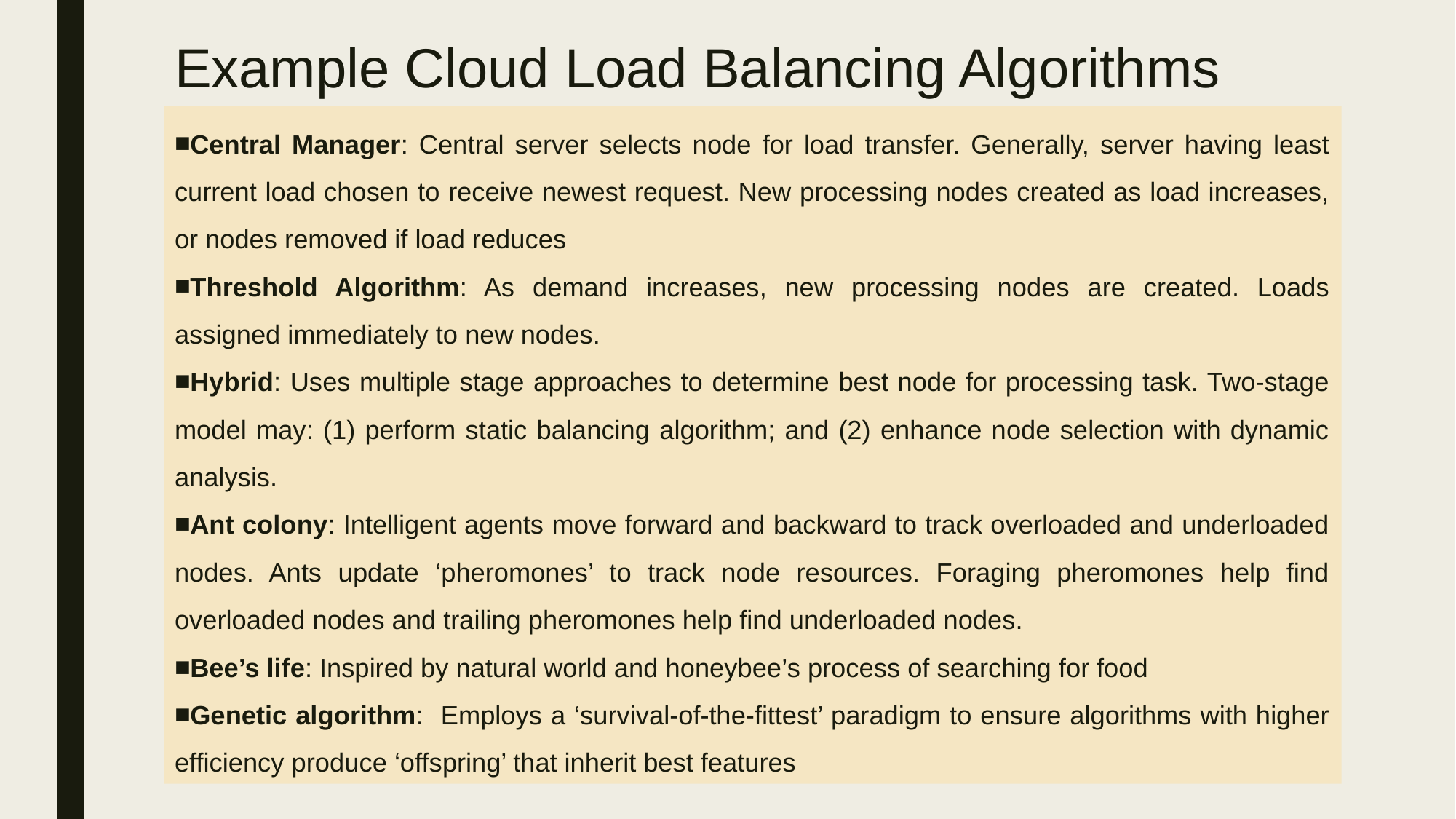

# Example Cloud Load Balancing Algorithms
Central Manager: Central server selects node for load transfer. Generally, server having least current load chosen to receive newest request. New processing nodes created as load increases, or nodes removed if load reduces
Threshold Algorithm: As demand increases, new processing nodes are created. Loads assigned immediately to new nodes.
Hybrid: Uses multiple stage approaches to determine best node for processing task. Two-stage model may: (1) perform static balancing algorithm; and (2) enhance node selection with dynamic analysis.
Ant colony: Intelligent agents move forward and backward to track overloaded and underloaded nodes. Ants update ‘pheromones’ to track node resources. Foraging pheromones help find overloaded nodes and trailing pheromones help find underloaded nodes.
Bee’s life: Inspired by natural world and honeybee’s process of searching for food
Genetic algorithm:  Employs a ‘survival-of-the-fittest’ paradigm to ensure algorithms with higher efficiency produce ‘offspring’ that inherit best features